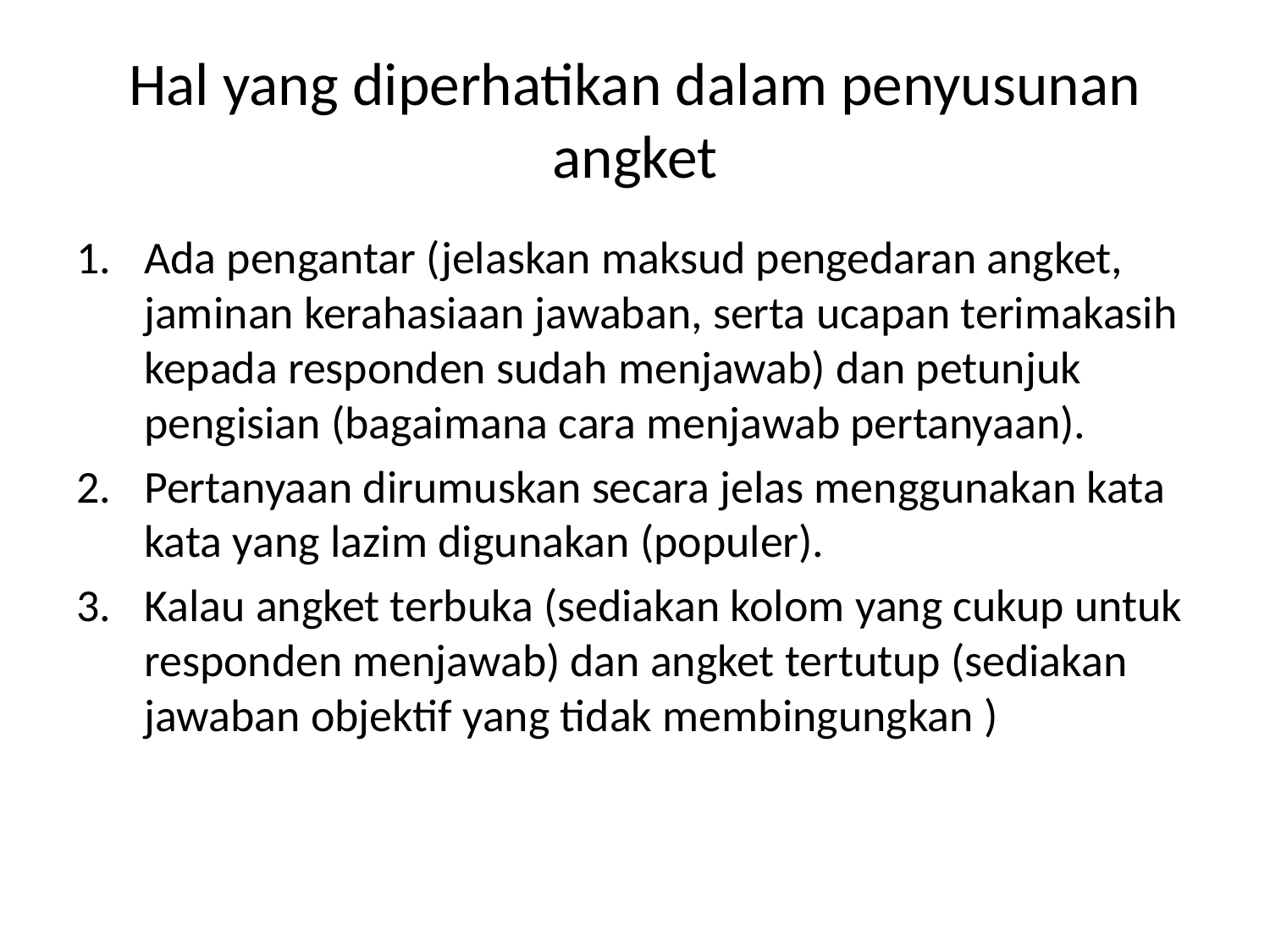

# Hal yang diperhatikan dalam penyusunan angket
Ada pengantar (jelaskan maksud pengedaran angket, jaminan kerahasiaan jawaban, serta ucapan terimakasih kepada responden sudah menjawab) dan petunjuk pengisian (bagaimana cara menjawab pertanyaan).
Pertanyaan dirumuskan secara jelas menggunakan kata kata yang lazim digunakan (populer).
Kalau angket terbuka (sediakan kolom yang cukup untuk responden menjawab) dan angket tertutup (sediakan jawaban objektif yang tidak membingungkan )